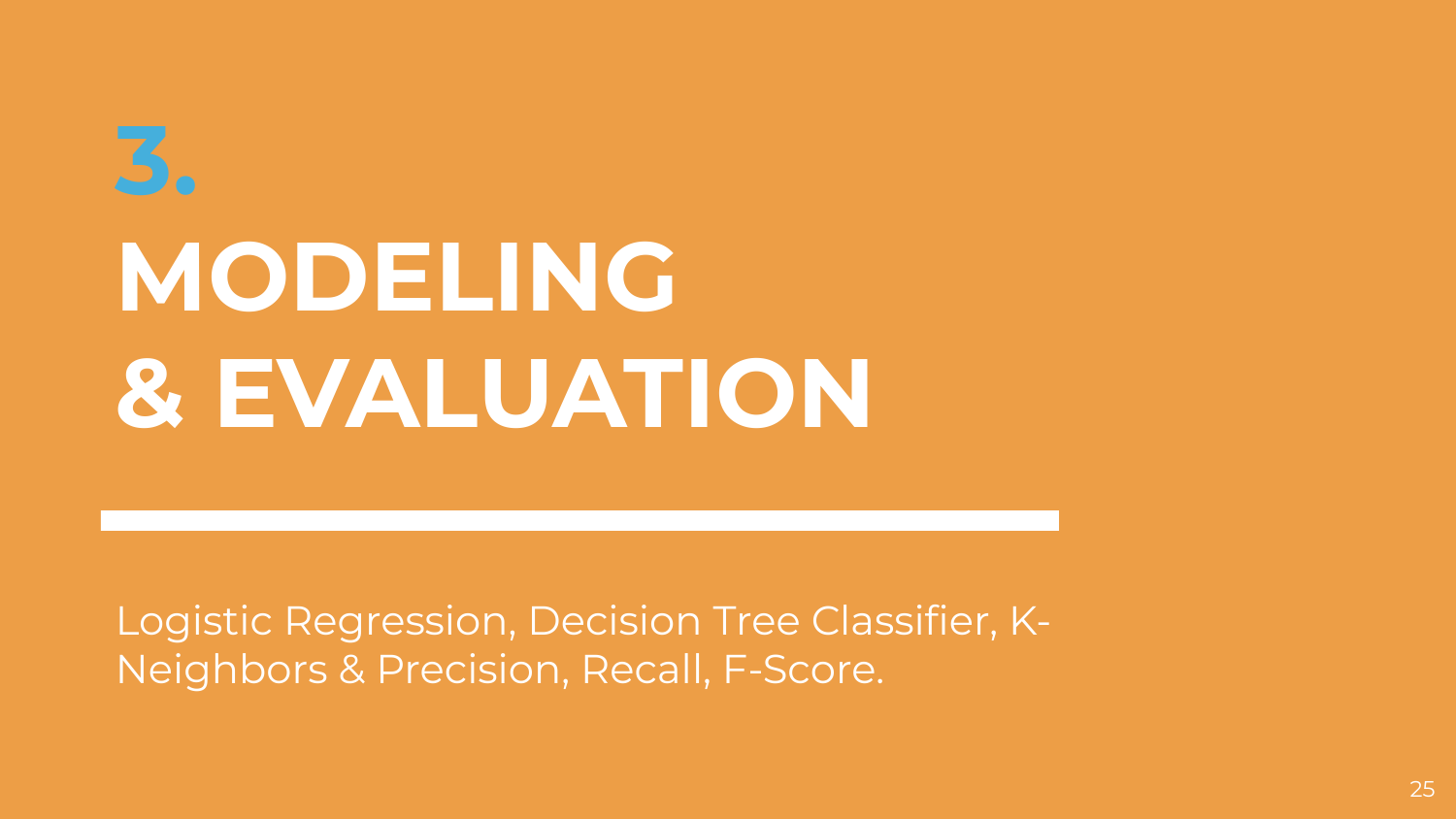

# 3.
MODELING
& EVALUATION
Logistic Regression, Decision Tree Classifier, K-Neighbors & Precision, Recall, F-Score.
25